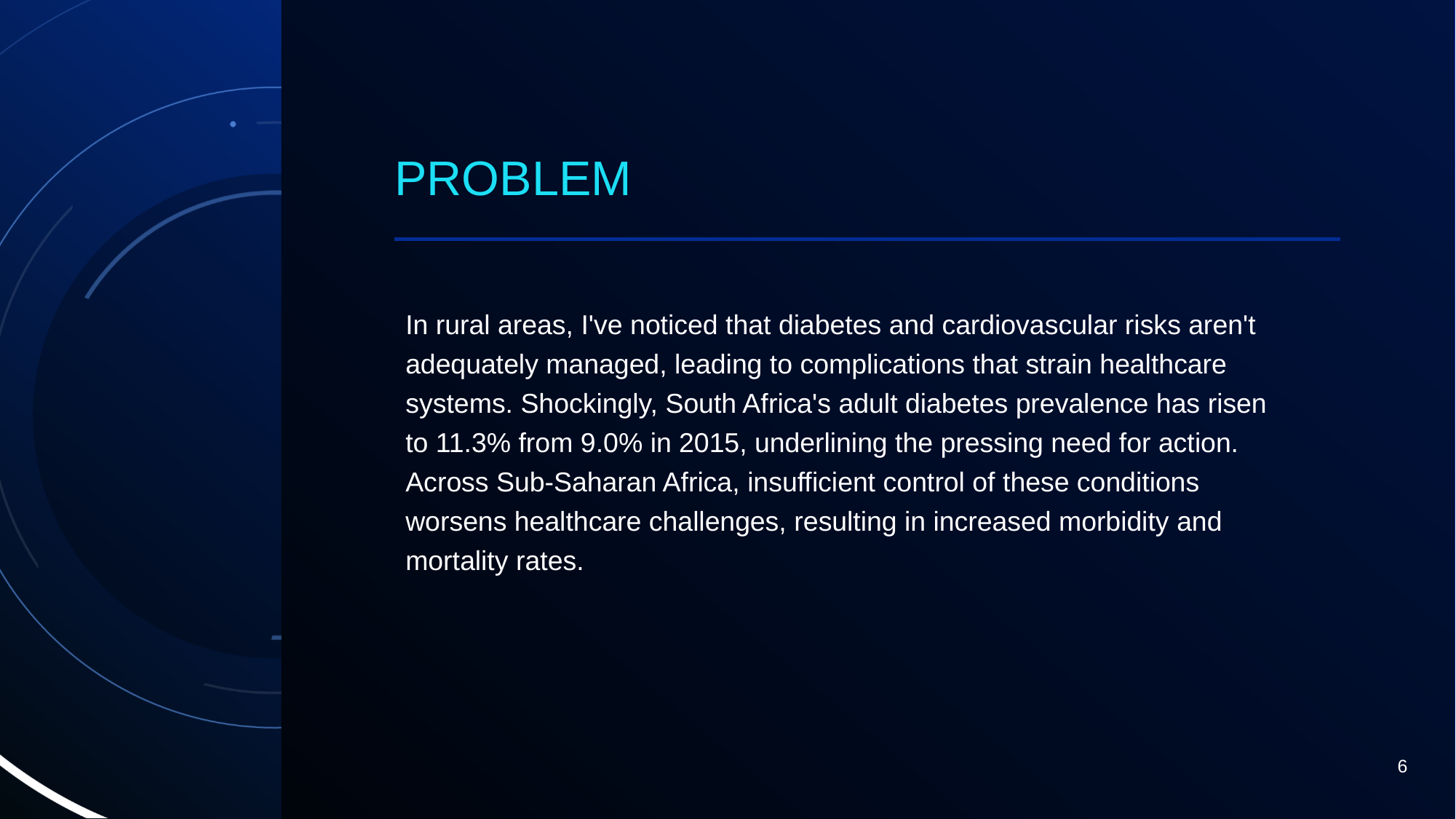

# Problem
In rural areas, I've noticed that diabetes and cardiovascular risks aren't adequately managed, leading to complications that strain healthcare systems. Shockingly, South Africa's adult diabetes prevalence has risen to 11.3% from 9.0% in 2015, underlining the pressing need for action. Across Sub-Saharan Africa, insufficient control of these conditions worsens healthcare challenges, resulting in increased morbidity and mortality rates.
6